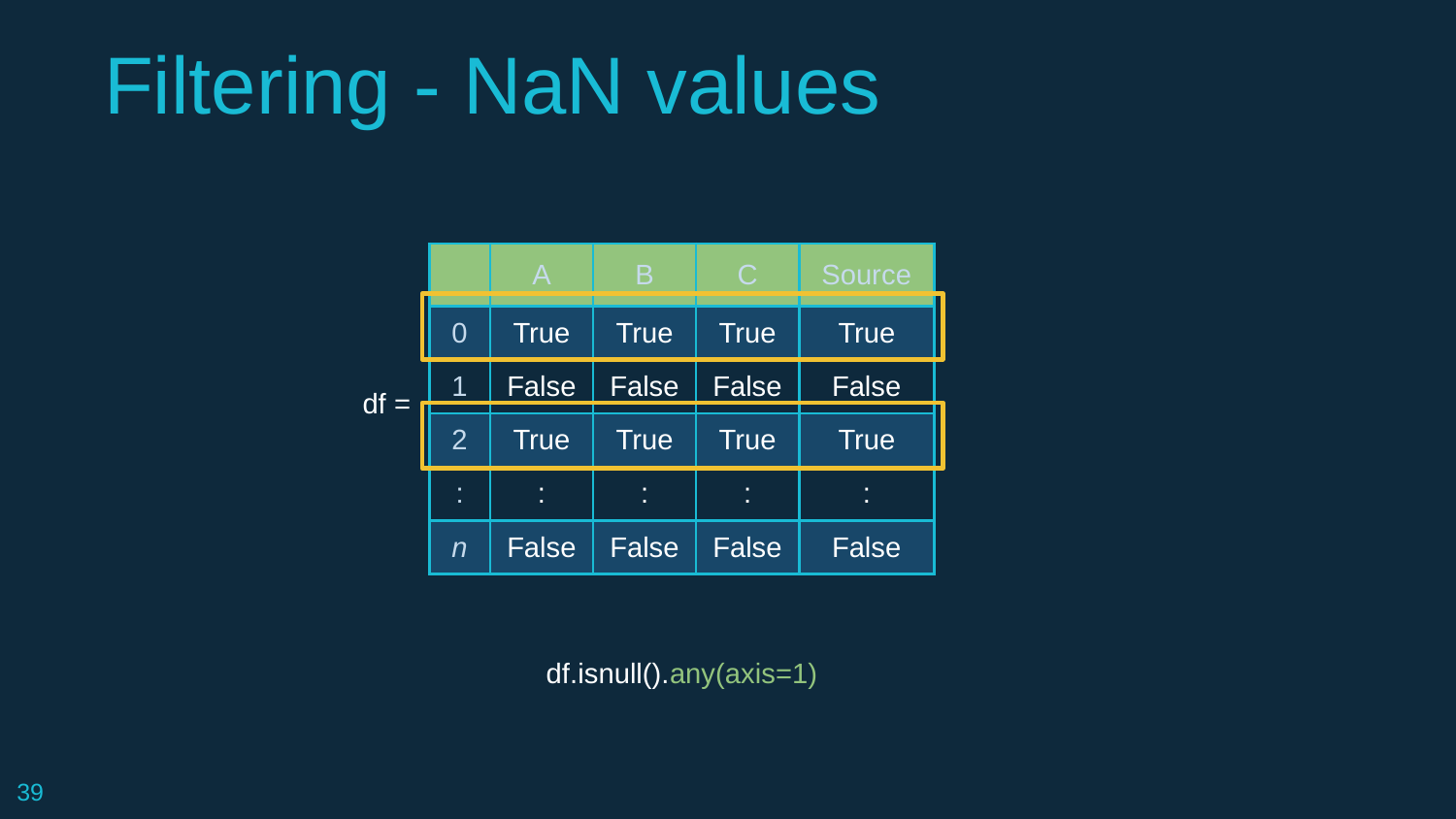

# Filtering - NaN values
|  | A | B | C | Source |
| --- | --- | --- | --- | --- |
| 0 | True | True | True | True |
| 1 | False | False | False | False |
| 2 | True | True | True | True |
| : | : | : | : | : |
| n | False | False | False | False |

df =

df.isnull().any(axis=1)

39